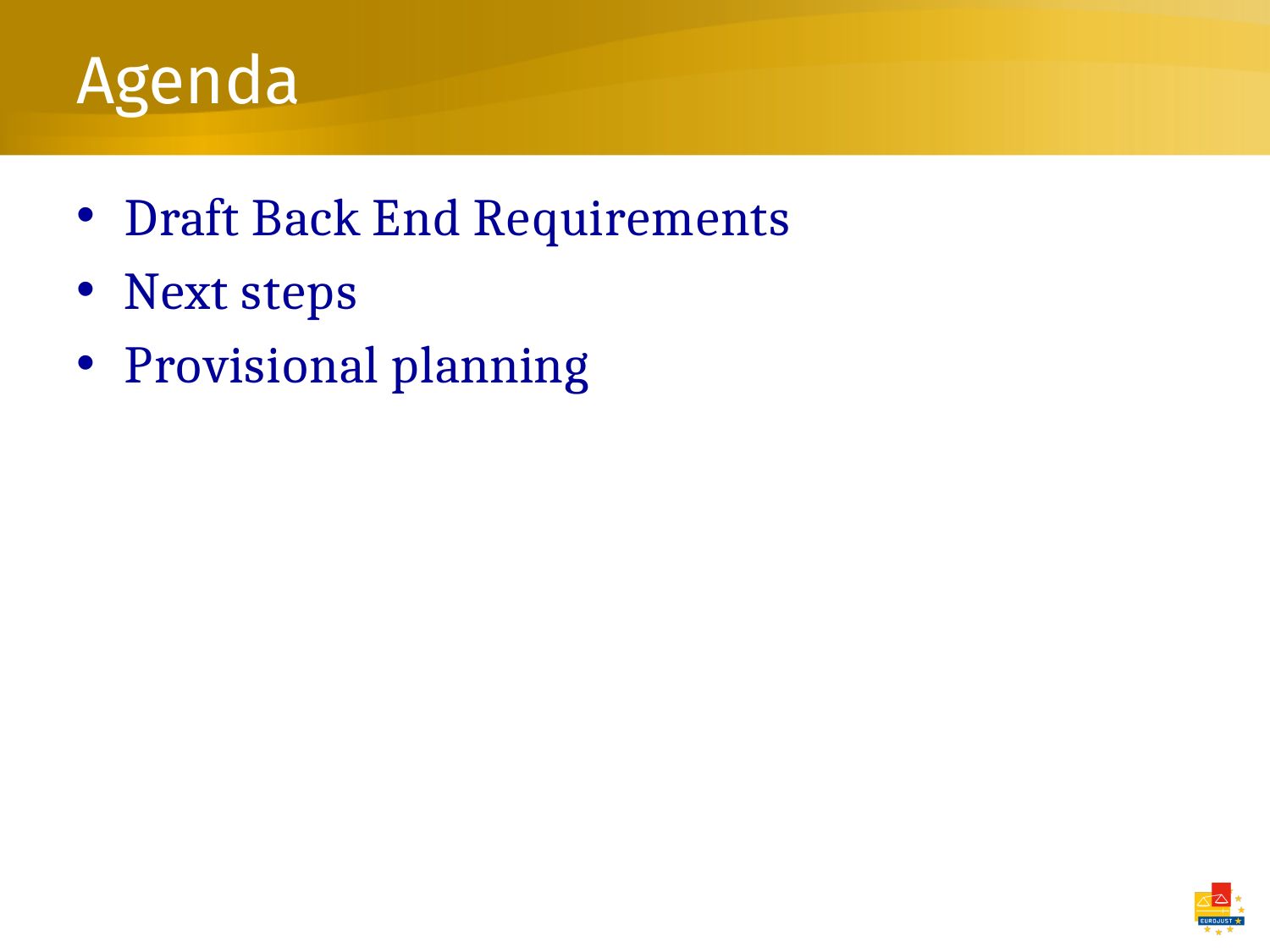

# Agenda
Draft Back End Requirements
Next steps
Provisional planning